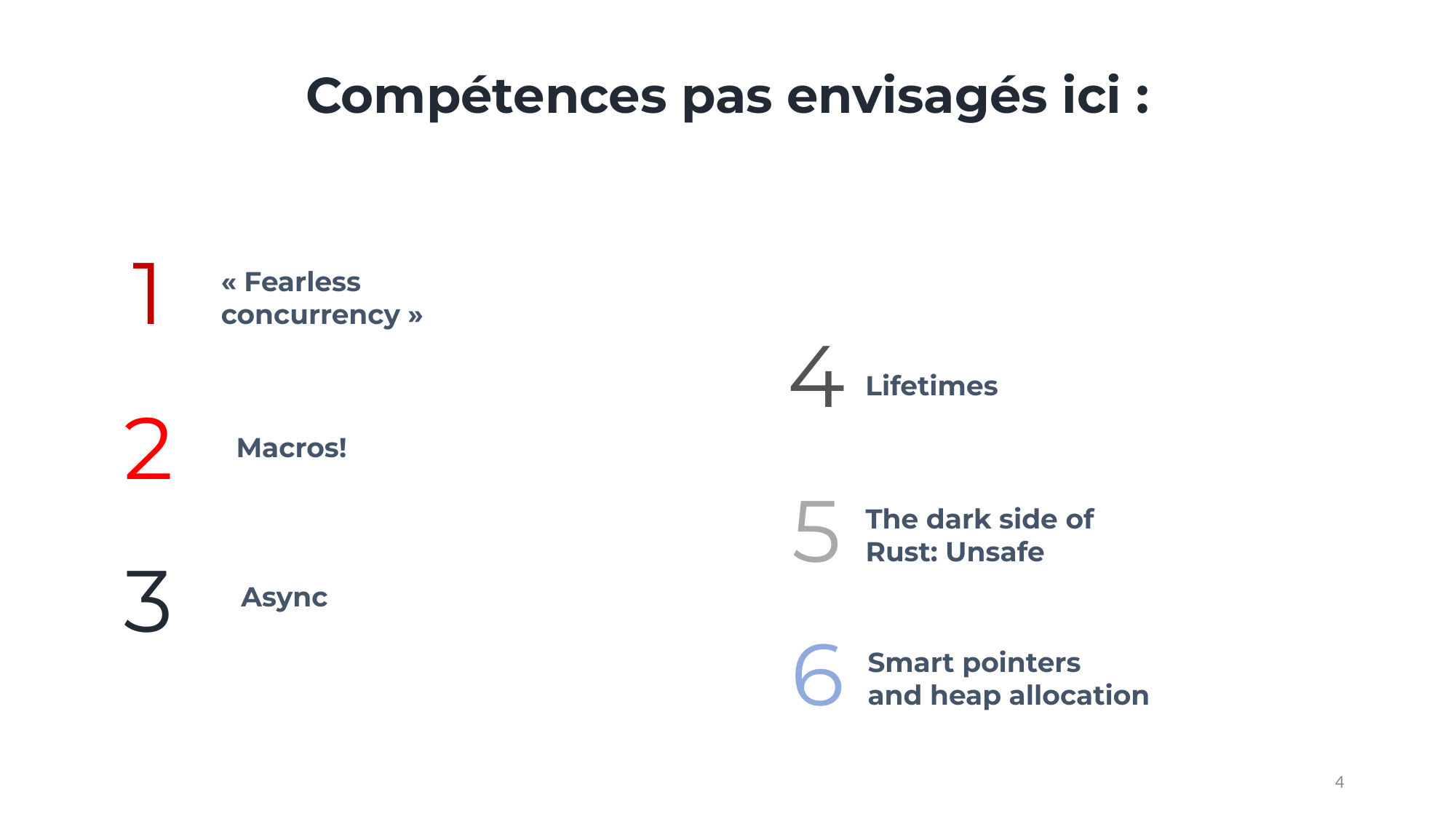

Compétences pas envisagés ici :
1
« Fearless concurrency »
4
Lifetimes
2
Macros!
5
The dark side of
Rust: Unsafe
3
Async
6
Smart pointers
and heap allocation
4